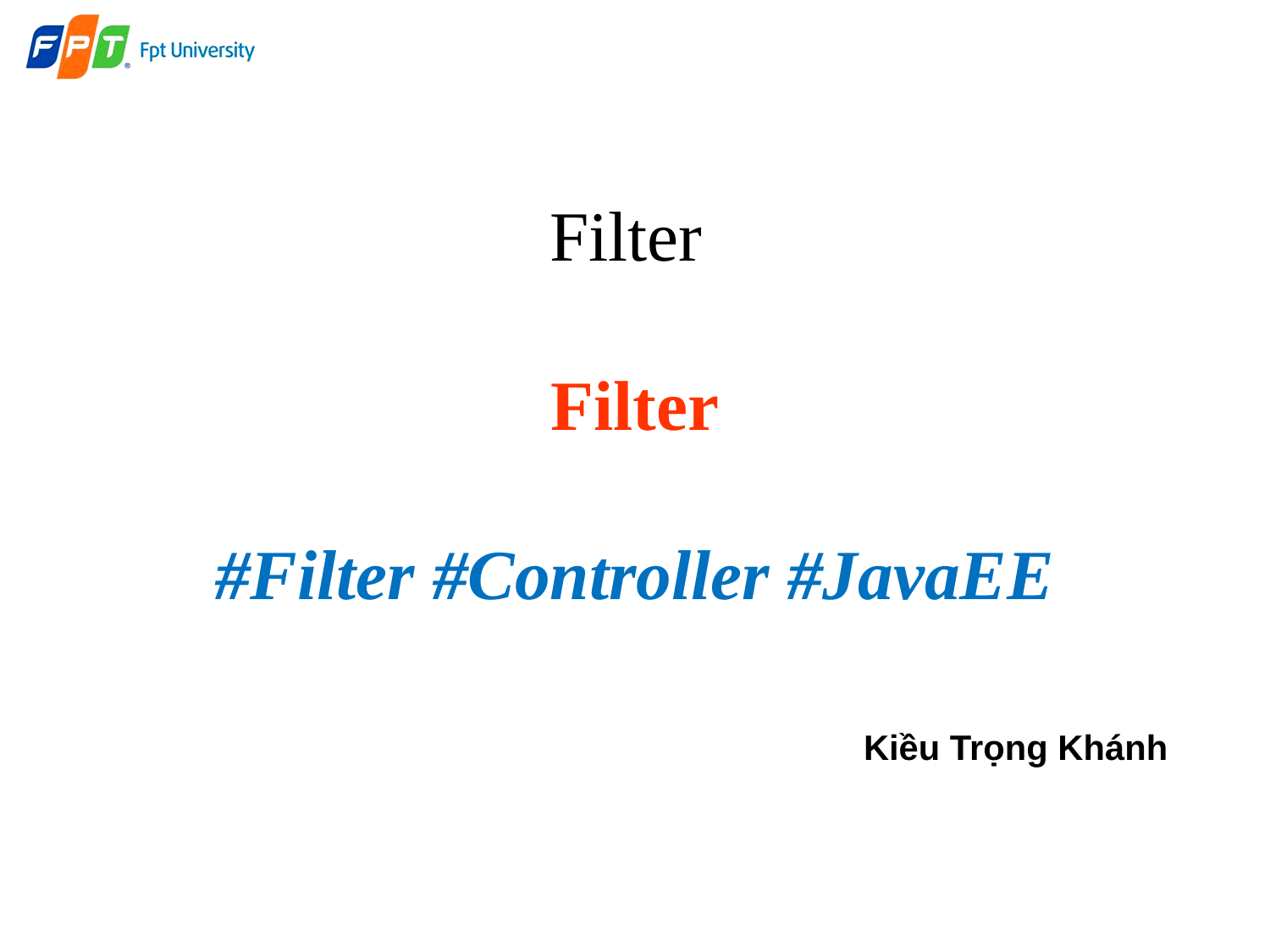

# Filter Filter #Filter #Controller #JavaEE
Kiều Trọng Khánh